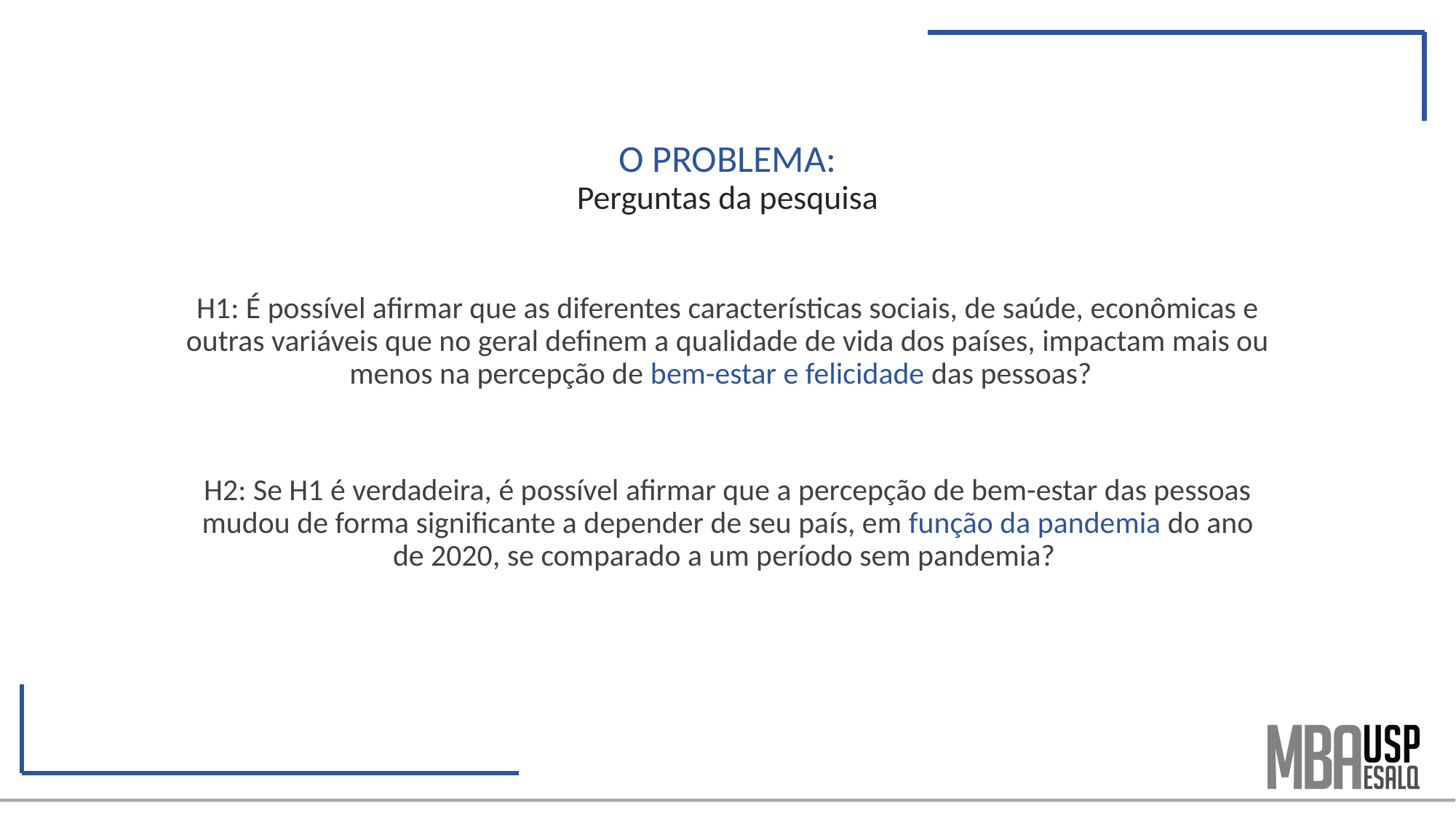

# O PROBLEMA: Perguntas da pesquisa
H1: É possível afirmar que as diferentes características sociais, de saúde, econômicas e outras variáveis que no geral definem a qualidade de vida dos países, impactam mais ou menos na percepção de bem-estar e felicidade das pessoas?
H2: Se H1 é verdadeira, é possível afirmar que a percepção de bem-estar das pessoas mudou de forma significante a depender de seu país, em função da pandemia do ano de 2020, se comparado a um período sem pandemia?